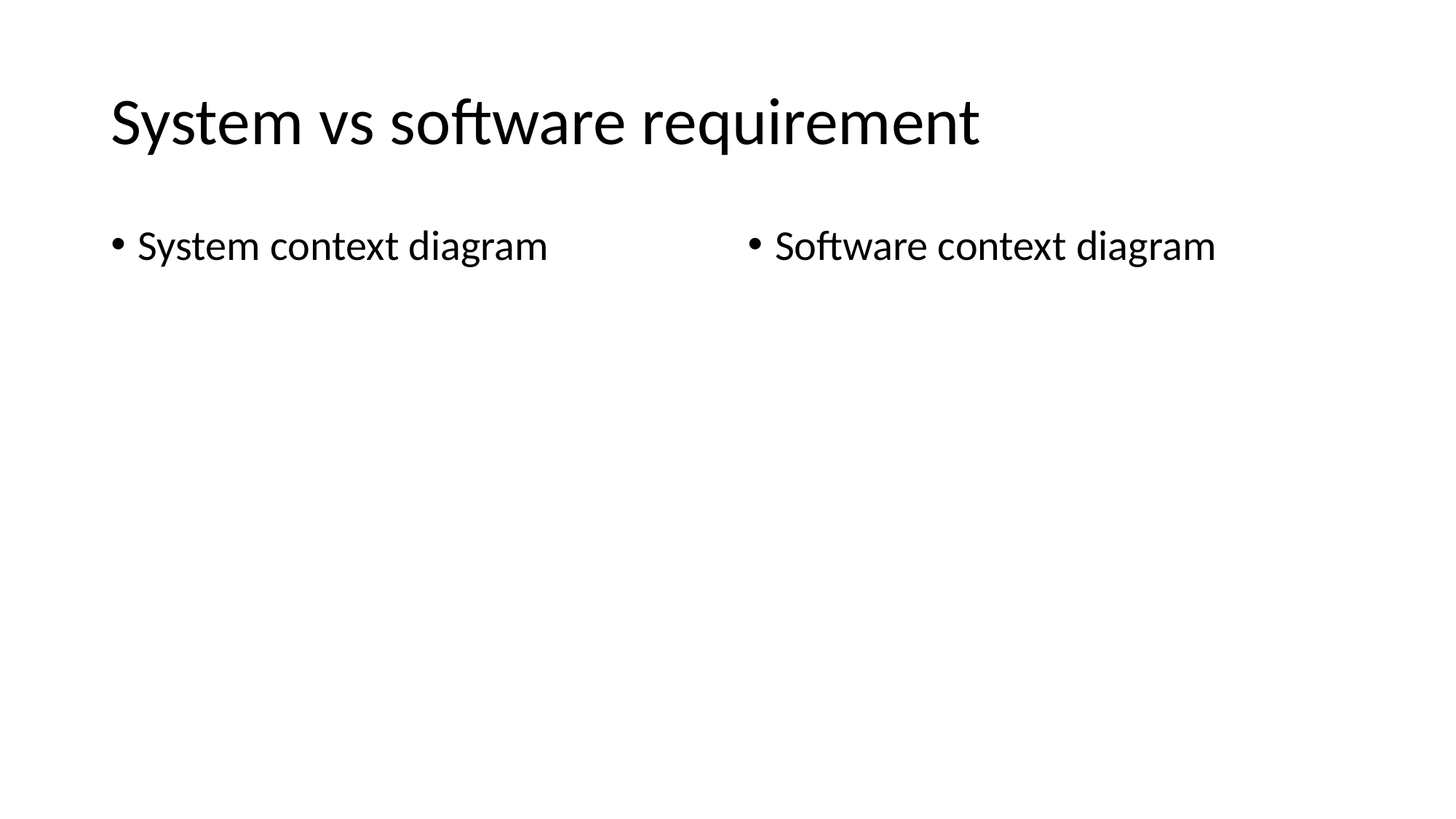

# System vs software requirement
System context diagram
Software context diagram